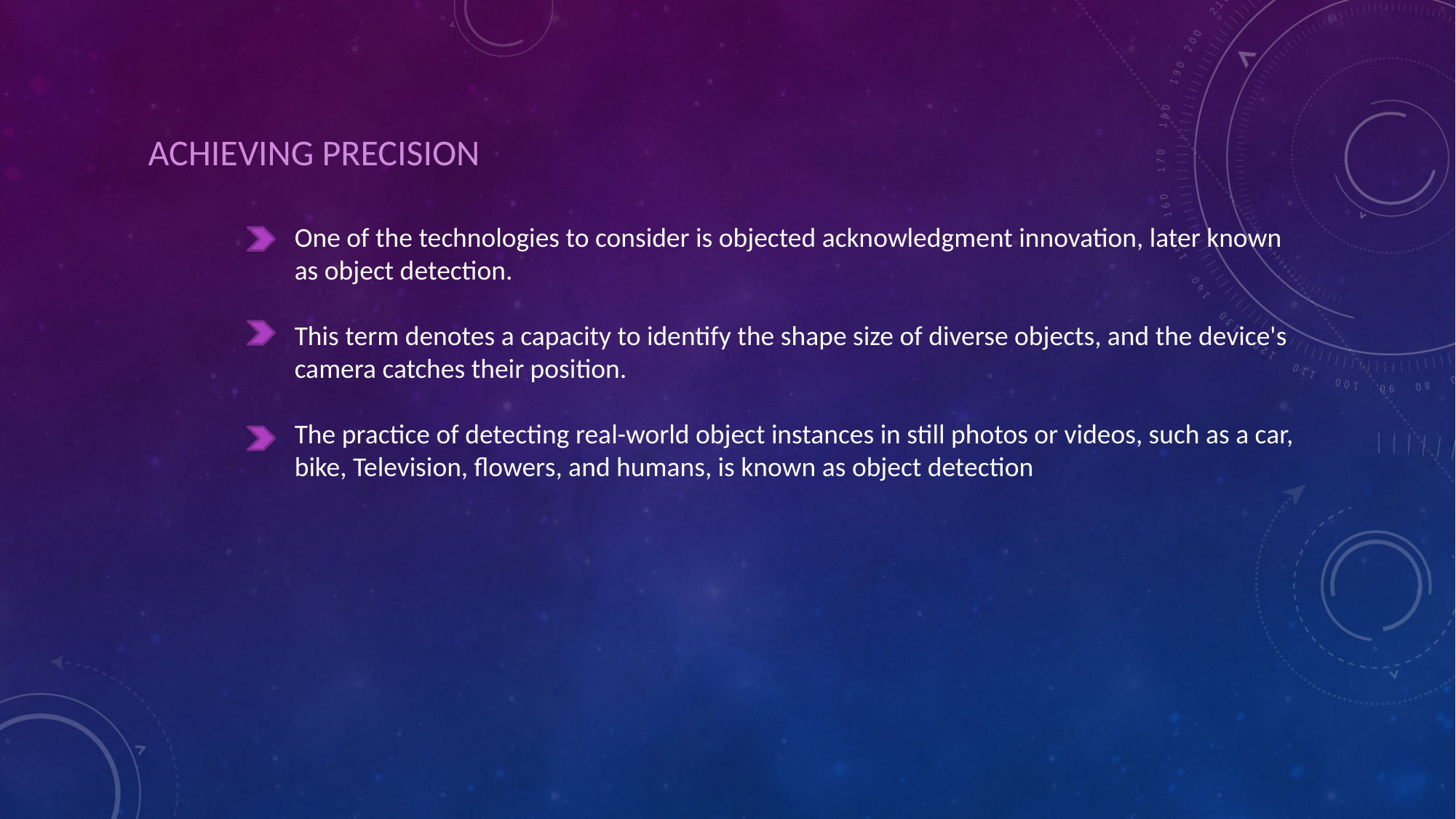

ACHIEVING PRECISION
One of the technologies to consider is objected acknowledgment innovation, later known as object detection.

This term denotes a capacity to identify the shape size of diverse objects, and the device's camera catches their position.

The practice of detecting real-world object instances in still photos or videos, such as a car, bike, Television, flowers, and humans, is known as object detection